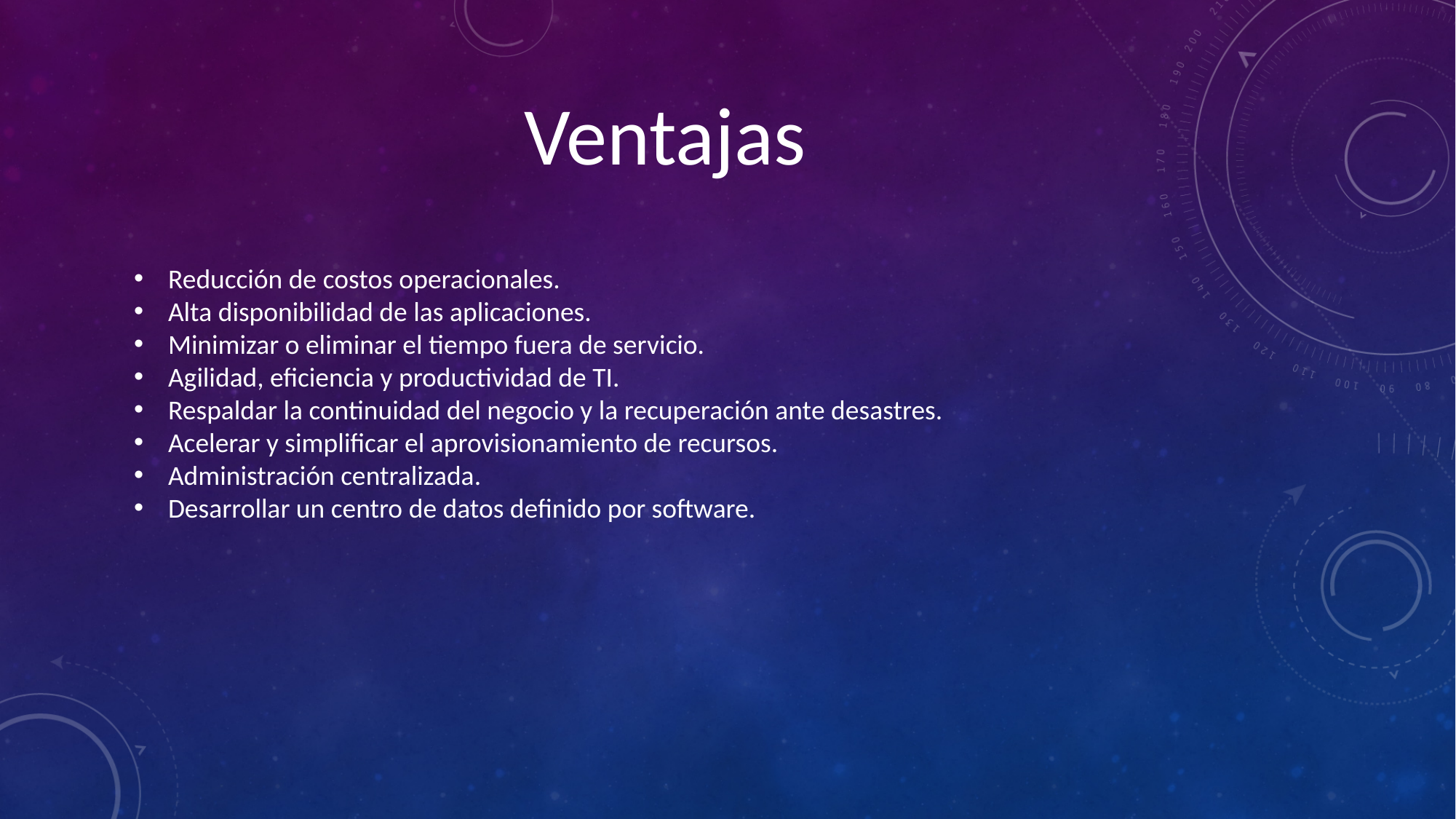

Ventajas
Reducción de costos operacionales.
Alta disponibilidad de las aplicaciones.
Minimizar o eliminar el tiempo fuera de servicio.
Agilidad, eficiencia y productividad de TI.
Respaldar la continuidad del negocio y la recuperación ante desastres.
Acelerar y simplificar el aprovisionamiento de recursos.
Administración centralizada.
Desarrollar un centro de datos definido por software.